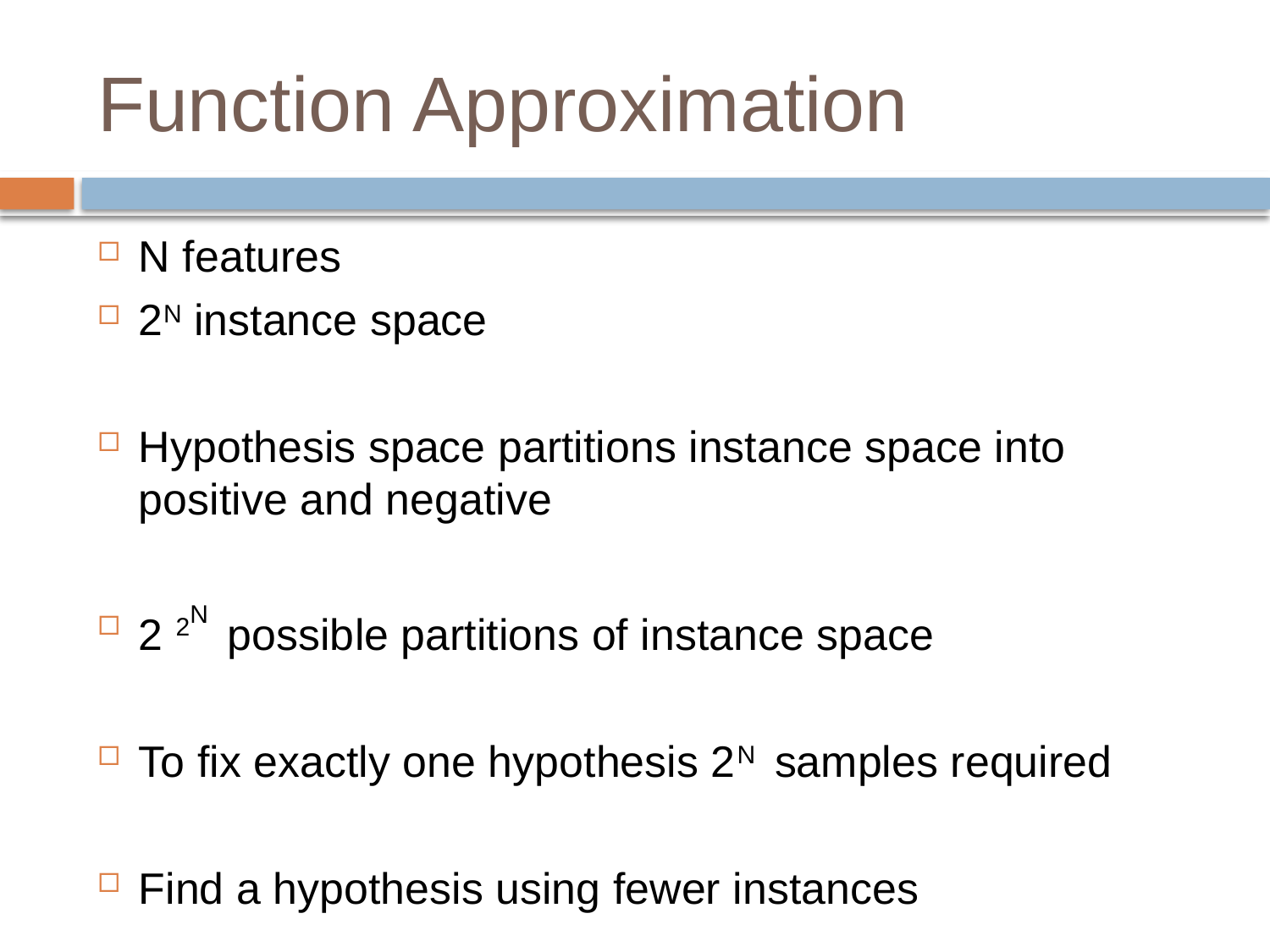

# Function Approximation
N features
2N instance space

Hypothesis space partitions instance space into positive and negative

2 2N  possible partitions of instance space

To fix exactly one hypothesis 2N  samples required

Find a hypothesis using fewer instances